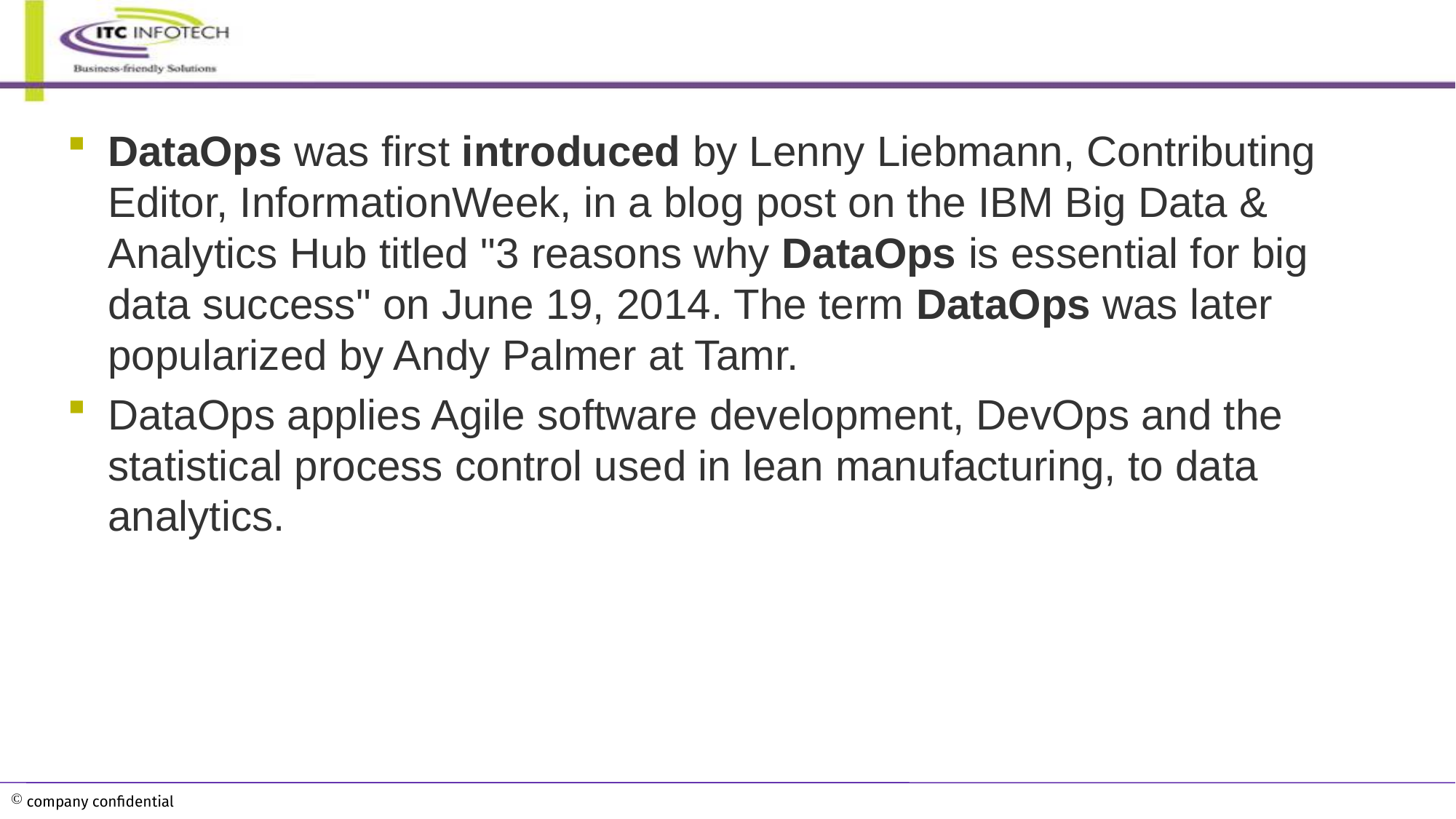

DataOps was first introduced by Lenny Liebmann, Contributing Editor, InformationWeek, in a blog post on the IBM Big Data & Analytics Hub titled "3 reasons why DataOps is essential for big data success" on June 19, 2014. The term DataOps was later popularized by Andy Palmer at Tamr.
DataOps applies Agile software development, DevOps and the statistical process control used in lean manufacturing, to data analytics.